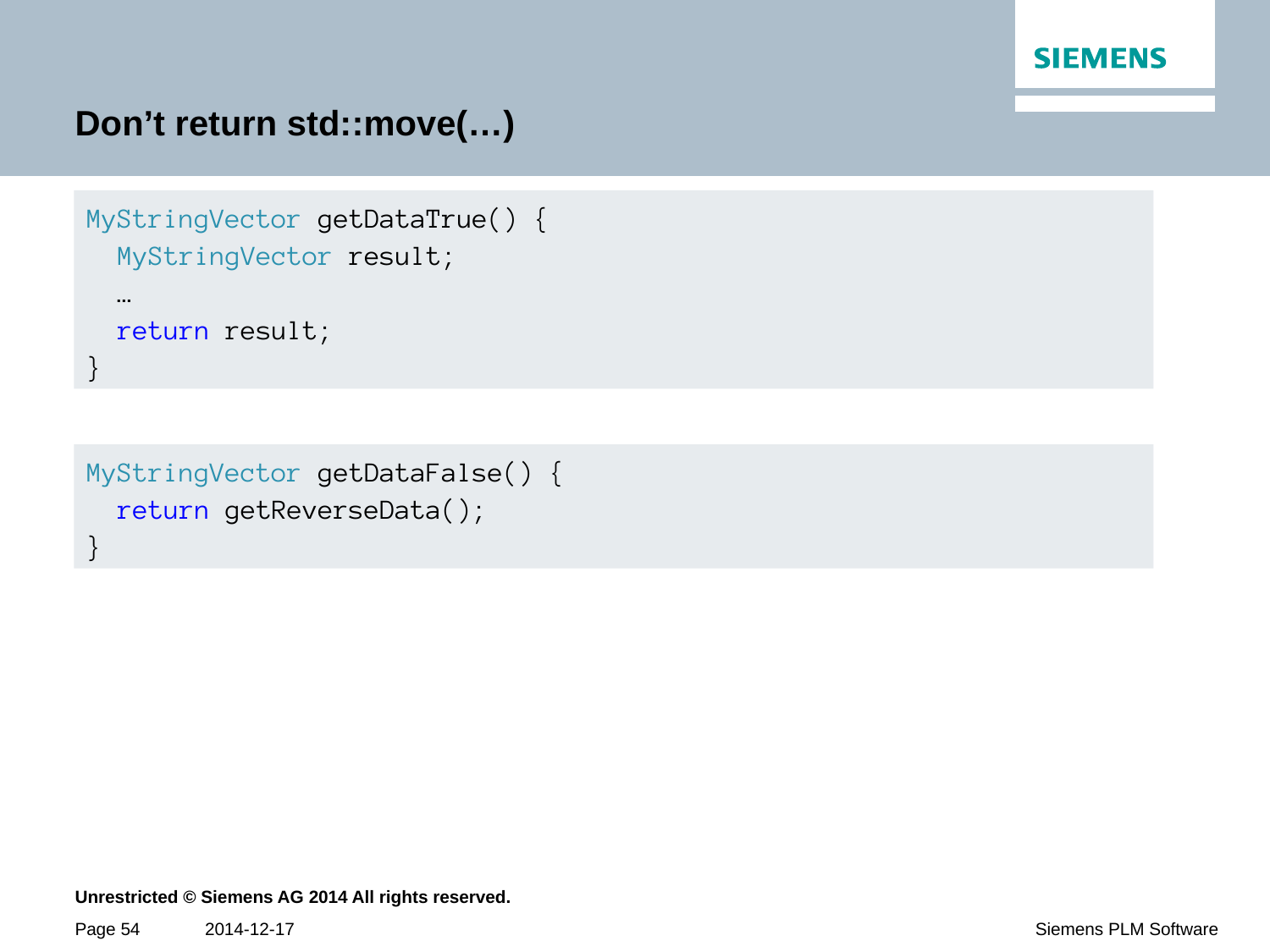

# Don’t return std::move(…)
MyStringVector getDataTrue() {
  MyStringVector result;
  …
  return result;
}

MyStringVector getDataFalse() {
  return getReverseData();
}